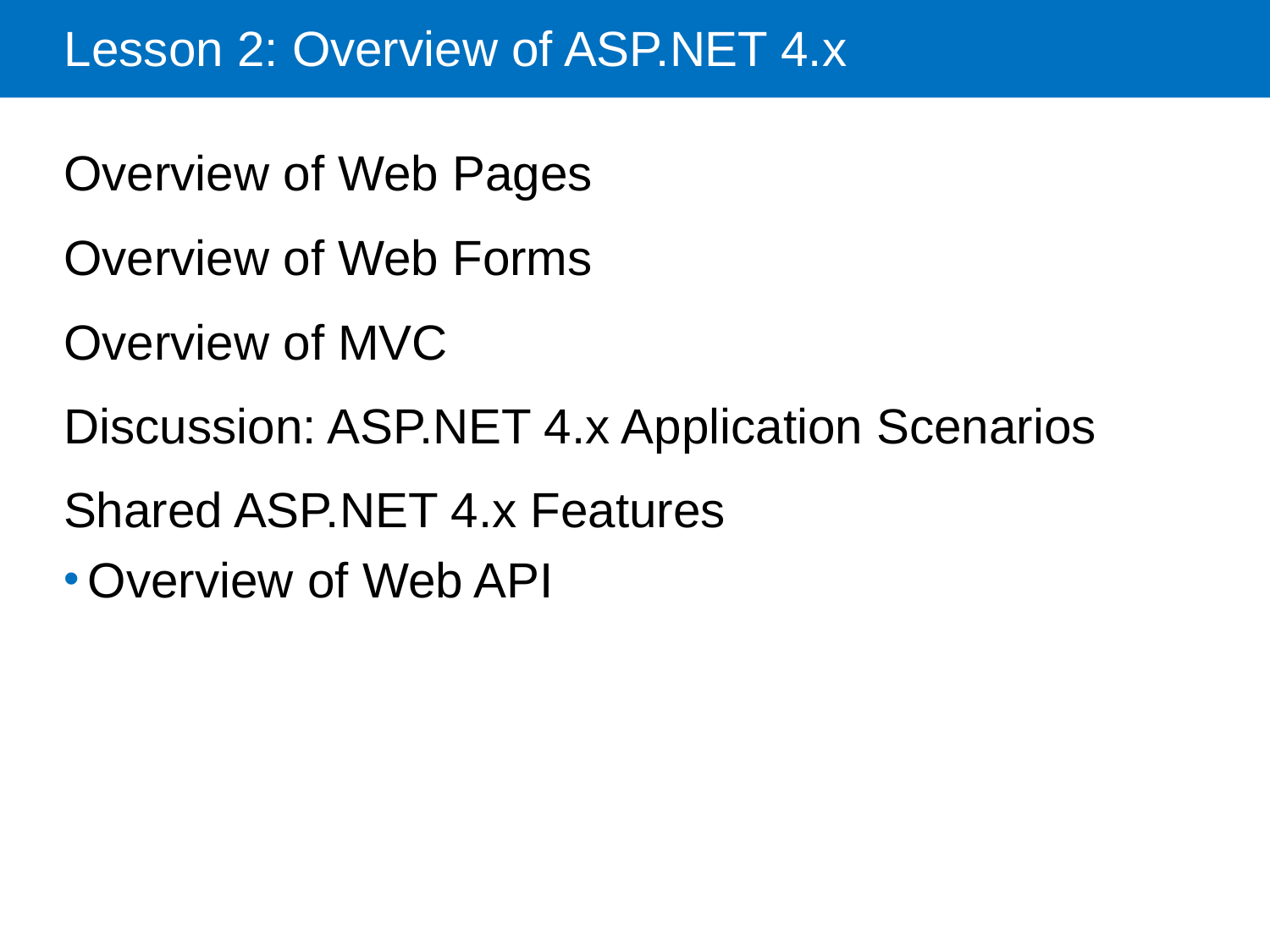

# Lesson 2: Overview of ASP.NET 4.x
Overview of Web Pages
Overview of Web Forms
Overview of MVC
Discussion: ASP.NET 4.x Application Scenarios
Shared ASP.NET 4.x Features
Overview of Web API